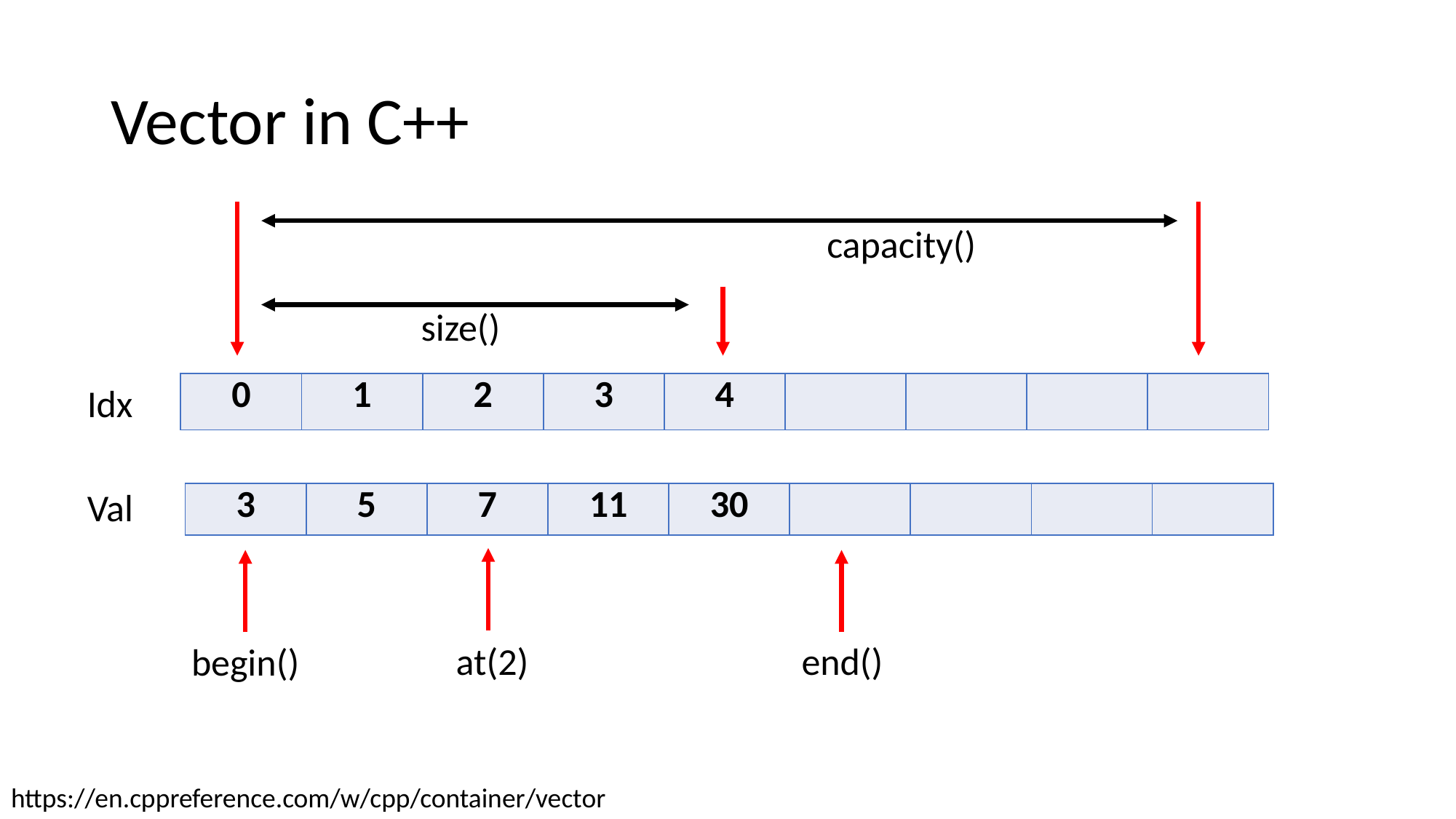

# Vector in C++
capacity()
size()
| 0 | 1 | 2 | 3 | 4 |  |  |  |  |
| --- | --- | --- | --- | --- | --- | --- | --- | --- |
Idx
Val
| 3 | 5 | 7 | 11 | 30 |  |  |  |  |
| --- | --- | --- | --- | --- | --- | --- | --- | --- |
at(2)
end()
begin()
https://en.cppreference.com/w/cpp/container/vector